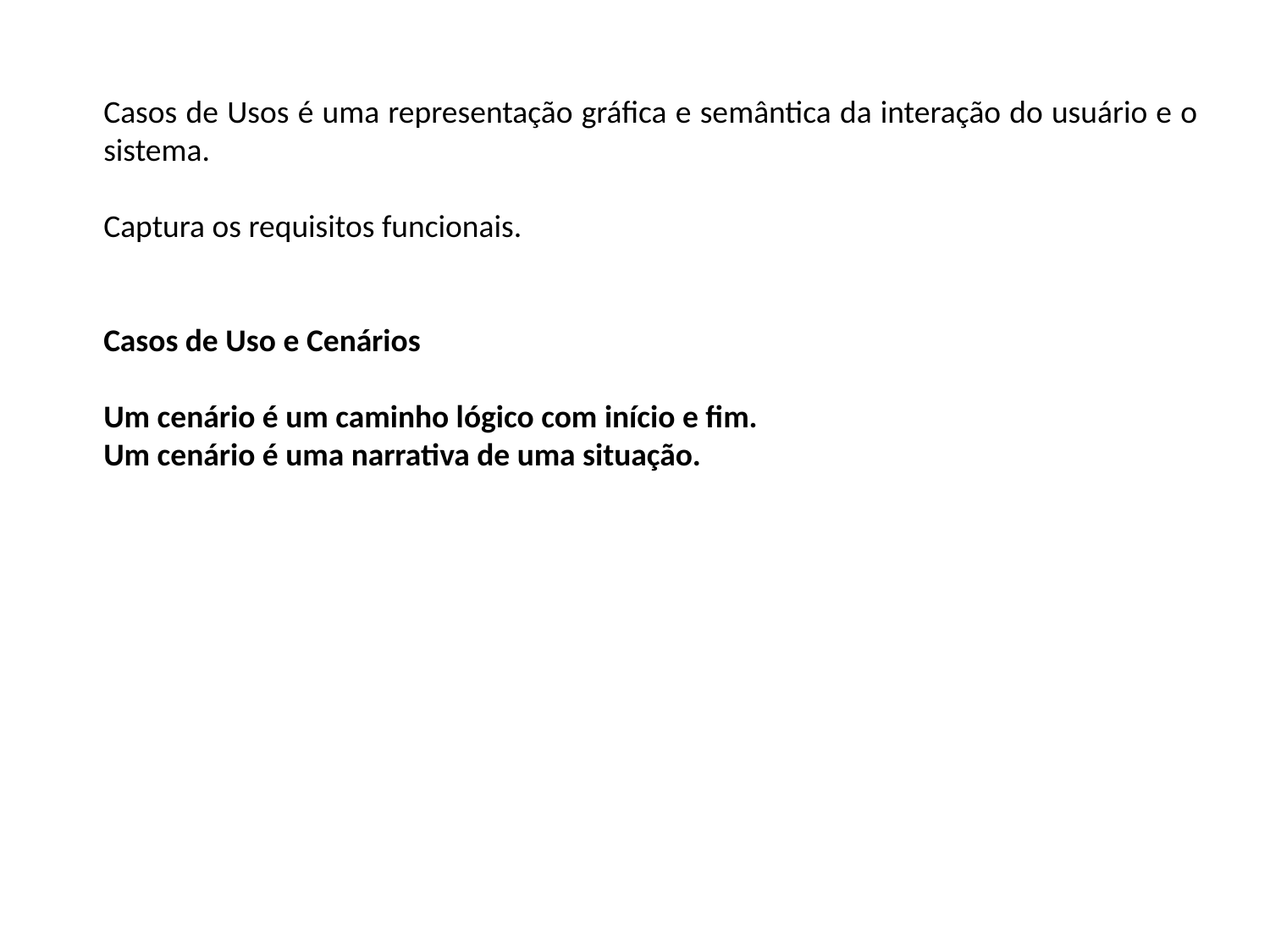

Casos de Usos é uma representação gráfica e semântica da interação do usuário e o sistema.

Captura os requisitos funcionais.

Casos de Uso e Cenários

Um cenário é um caminho lógico com início e fim.
Um cenário é uma narrativa de uma situação.